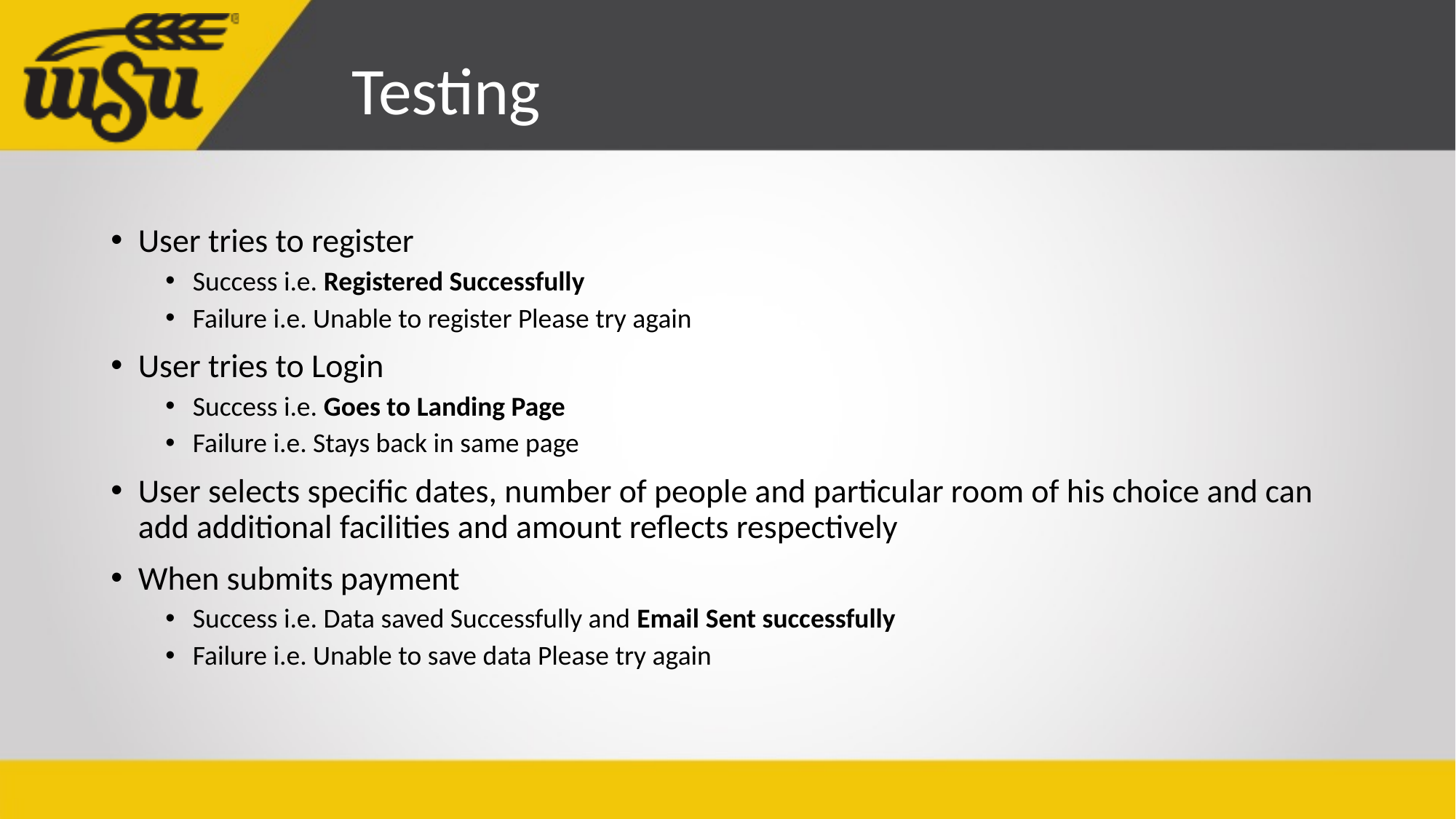

# Testing
User tries to register
Success i.e. Registered Successfully
Failure i.e. Unable to register Please try again
User tries to Login
Success i.e. Goes to Landing Page
Failure i.e. Stays back in same page
User selects specific dates, number of people and particular room of his choice and can add additional facilities and amount reflects respectively
When submits payment
Success i.e. Data saved Successfully and Email Sent successfully
Failure i.e. Unable to save data Please try again